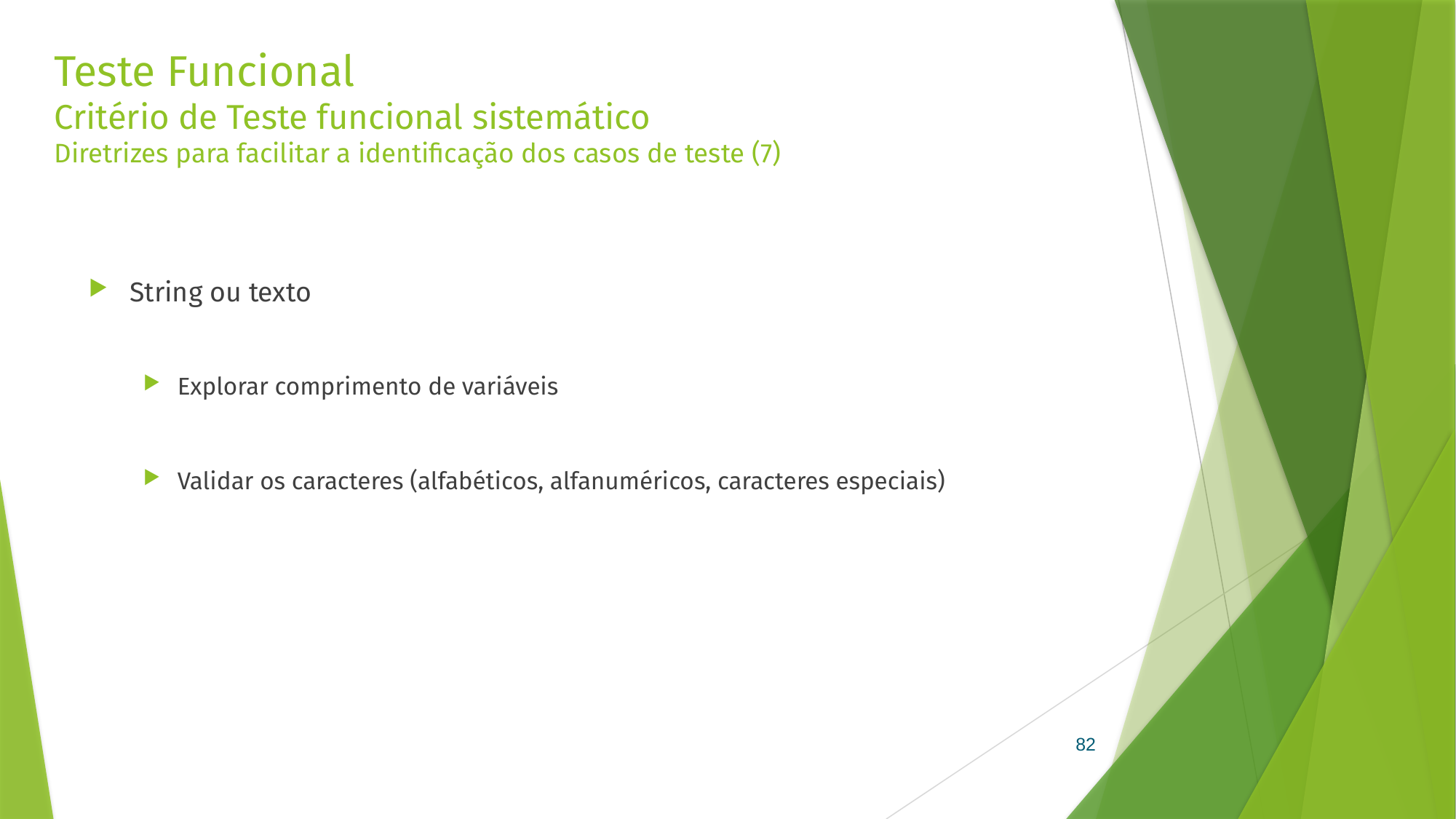

# Teste Funcional Critério de Teste funcional sistemático Diretrizes para facilitar a identificação dos casos de teste (7)
String ou texto

Explorar comprimento de variáveis

Validar os caracteres (alfabéticos, alfanuméricos, caracteres especiais)

82